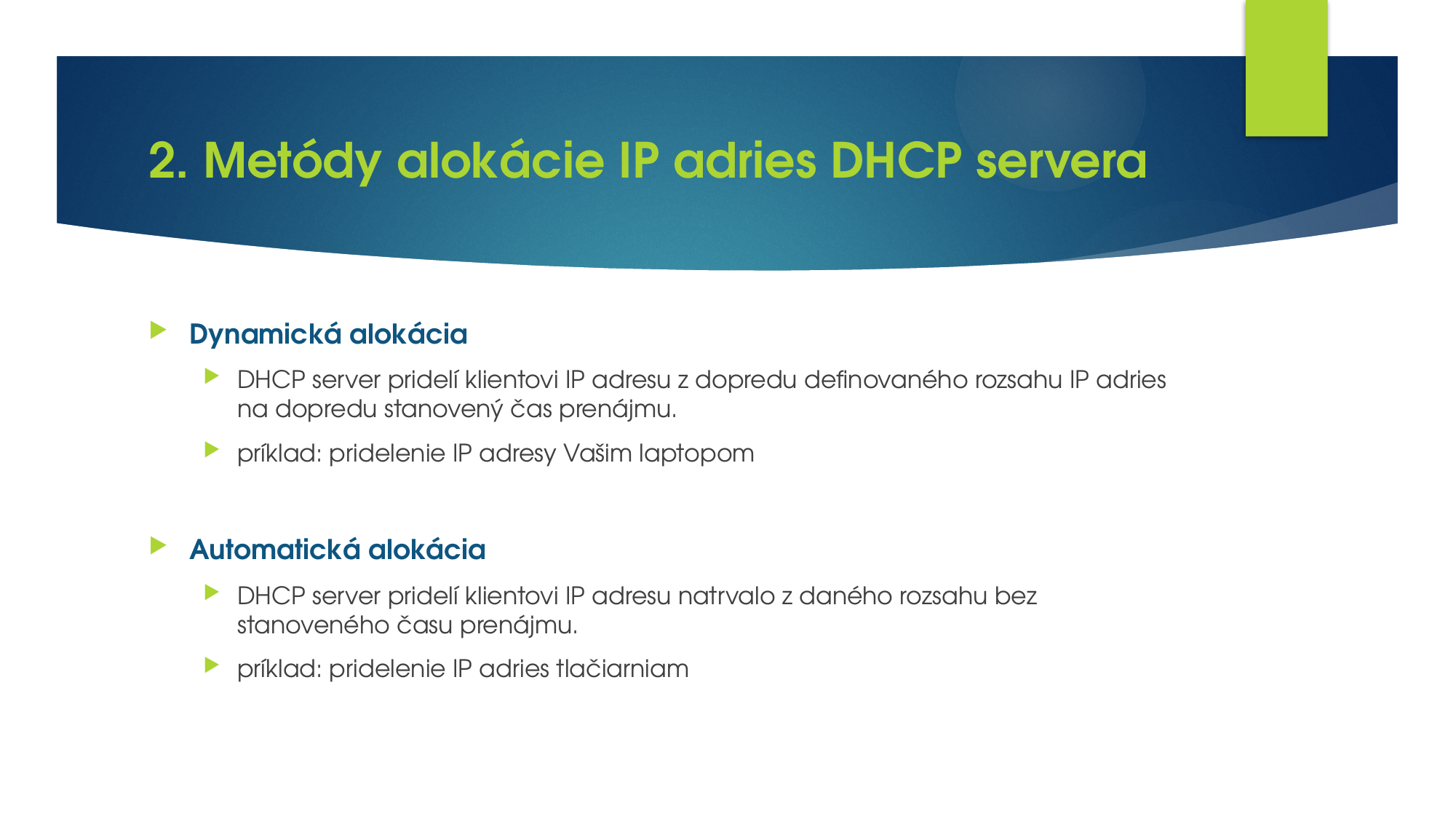

# 2. Metódy alokácie IP adries DHCP servera
Dynamická alokácia
DHCP server pridelí klientovi IP adresu z dopredu definovaného rozsahu IP adries na dopredu stanovený čas prenájmu.
príklad: pridelenie IP adresy Vašim laptopom

Automatická alokácia
DHCP server pridelí klientovi IP adresu natrvalo z daného rozsahu bez stanoveného času prenájmu.
príklad: pridelenie IP adries tlačiarniam